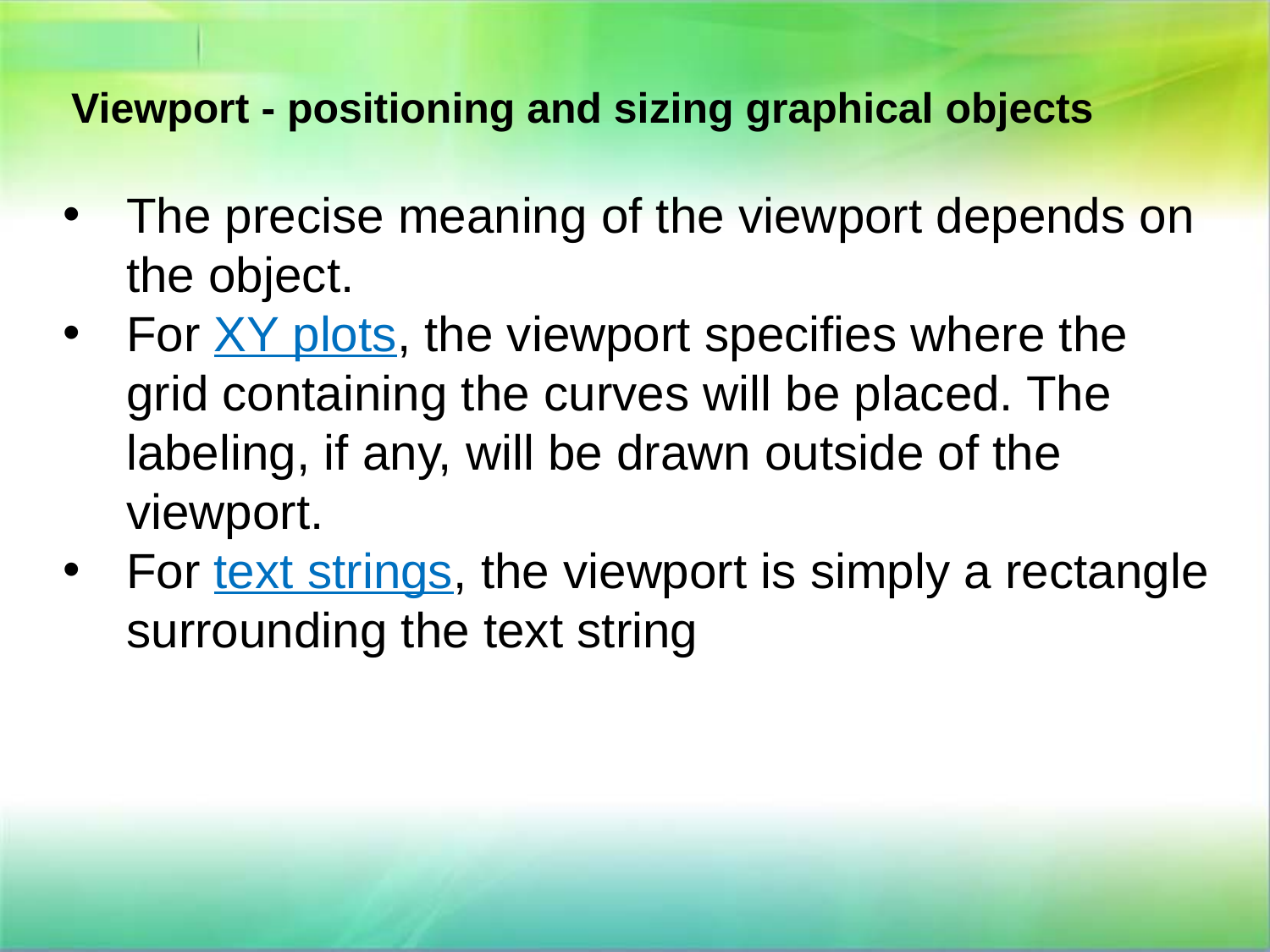

Viewport - positioning and sizing graphical objects
The precise meaning of the viewport depends on the object.
For XY plots, the viewport specifies where the grid containing the curves will be placed. The labeling, if any, will be drawn outside of the viewport.
For text strings, the viewport is simply a rectangle surrounding the text string